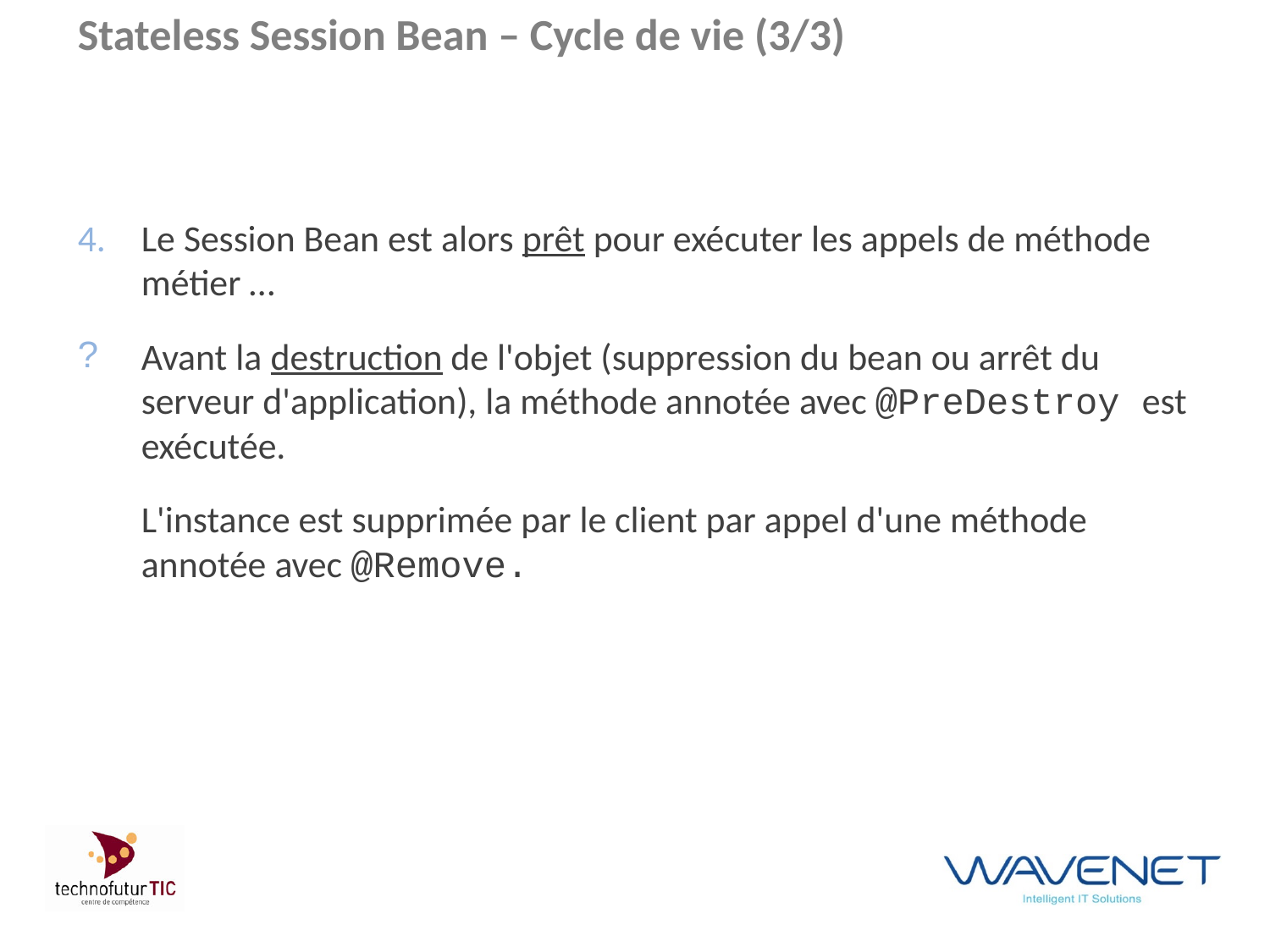

# Stateless Session Bean – Cycle de vie (3/3)
Le Session Bean est alors prêt pour exécuter les appels de méthode métier …
Avant la destruction de l'objet (suppression du bean ou arrêt du serveur d'application), la méthode annotée avec @PreDestroy est exécutée.
	L'instance est supprimée par le client par appel d'une méthode annotée avec @Remove.